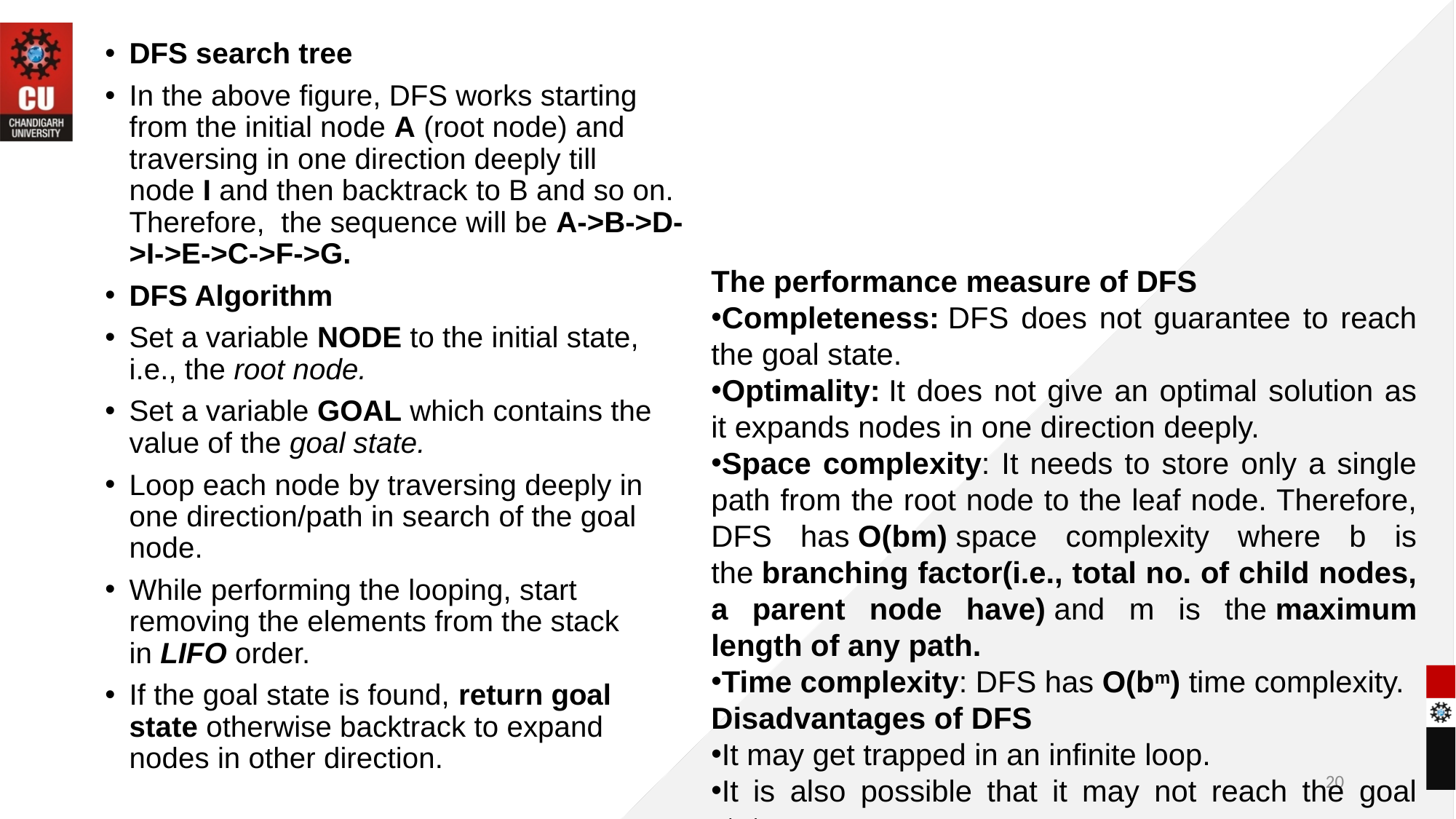

DFS search tree
In the above figure, DFS works starting from the initial node A (root node) and traversing in one direction deeply till node I and then backtrack to B and so on. Therefore,  the sequence will be A->B->D->I->E->C->F->G.
DFS Algorithm
Set a variable NODE to the initial state, i.e., the root node.
Set a variable GOAL which contains the value of the goal state.
Loop each node by traversing deeply in one direction/path in search of the goal node.
While performing the looping, start removing the elements from the stack in LIFO order.
If the goal state is found, return goal state otherwise backtrack to expand nodes in other direction.

The performance measure of DFS
Completeness: DFS does not guarantee to reach the goal state.
Optimality: It does not give an optimal solution as it expands nodes in one direction deeply.
Space complexity: It needs to store only a single path from the root node to the leaf node. Therefore, DFS has O(bm) space complexity where b is the branching factor(i.e., total no. of child nodes, a parent node have) and m is the maximum length of any path.
Time complexity: DFS has O(bm) time complexity.
Disadvantages of DFS
It may get trapped in an infinite loop.
It is also possible that it may not reach the goal state.
DFS does not give an optimal solution.
20